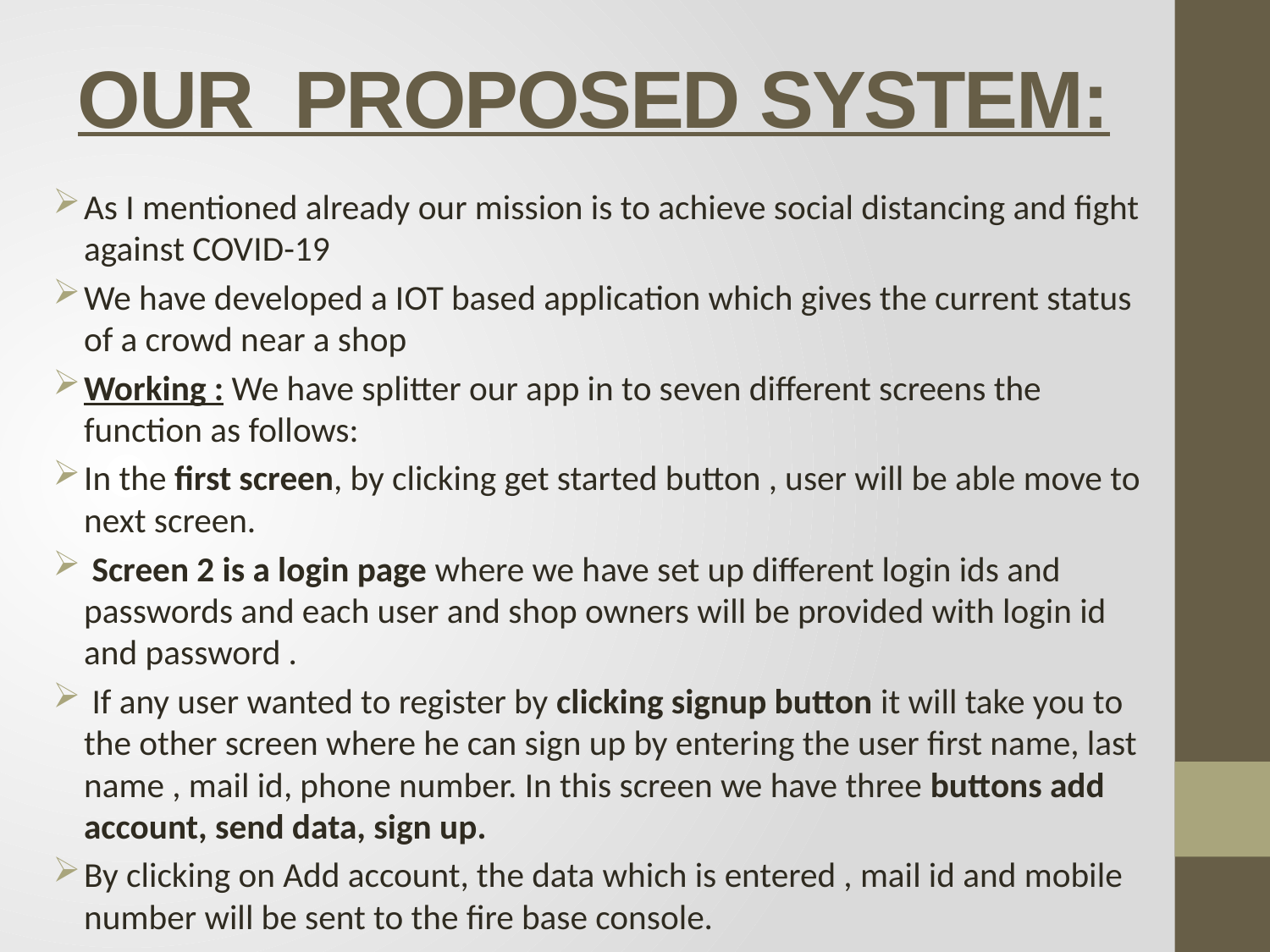

# OUR  PROPOSED SYSTEM:
As I mentioned already our mission is to achieve social distancing and fight against COVID-19
We have developed a IOT based application which gives the current status of a crowd near a shop
Working : We have splitter our app in to seven different screens the function as follows:
In the first screen, by clicking get started button , user will be able move to next screen.
 Screen 2 is a login page where we have set up different login ids and passwords and each user and shop owners will be provided with login id and password .
 If any user wanted to register by clicking signup button it will take you to the other screen where he can sign up by entering the user first name, last name , mail id, phone number. In this screen we have three buttons add account, send data, sign up.
By clicking on Add account, the data which is entered , mail id and mobile number will be sent to the fire base console.